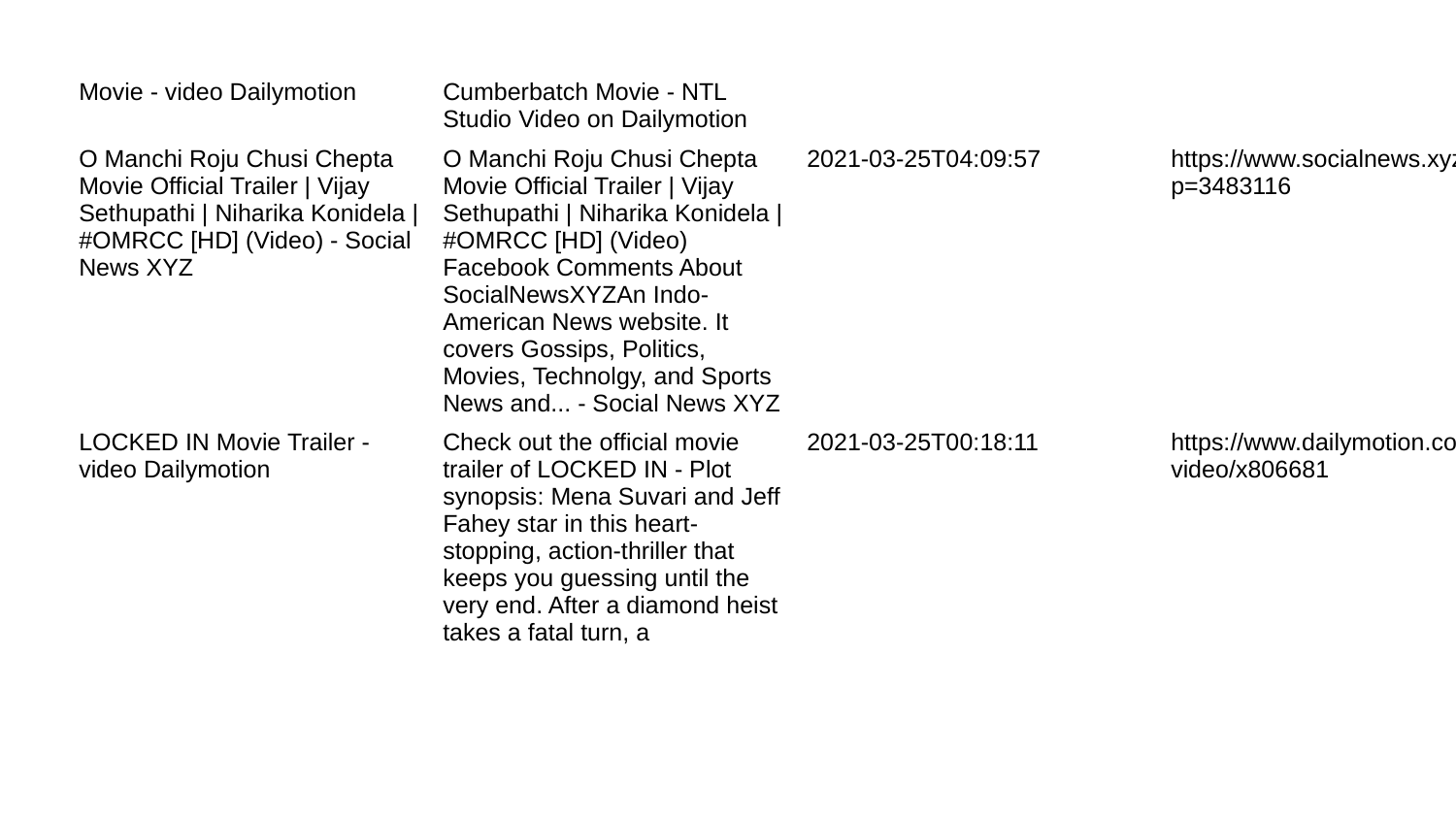

| Movie - video Dailymotion | Cumberbatch Movie - NTL Studio Video on Dailymotion |  |  |
| --- | --- | --- | --- |
| O Manchi Roju Chusi Chepta Movie Official Trailer | Vijay Sethupathi | Niharika Konidela | #OMRCC [HD] (Video) - Social News XYZ | O Manchi Roju Chusi Chepta Movie Official Trailer | Vijay Sethupathi | Niharika Konidela | #OMRCC [HD] (Video) Facebook Comments About SocialNewsXYZAn Indo-American News website. It covers Gossips, Politics, Movies, Technolgy, and Sports News and... - Social News XYZ | 2021-03-25T04:09:57 | https://www.socialnews.xyz/?p=3483116 |
| LOCKED IN Movie Trailer - video Dailymotion | Check out the official movie trailer of LOCKED IN - Plot synopsis: Mena Suvari and Jeff Fahey star in this heart-stopping, action-thriller that keeps you guessing until the very end. After a diamond heist takes a fatal turn, a | 2021-03-25T00:18:11 | https://www.dailymotion.com/video/x806681 |